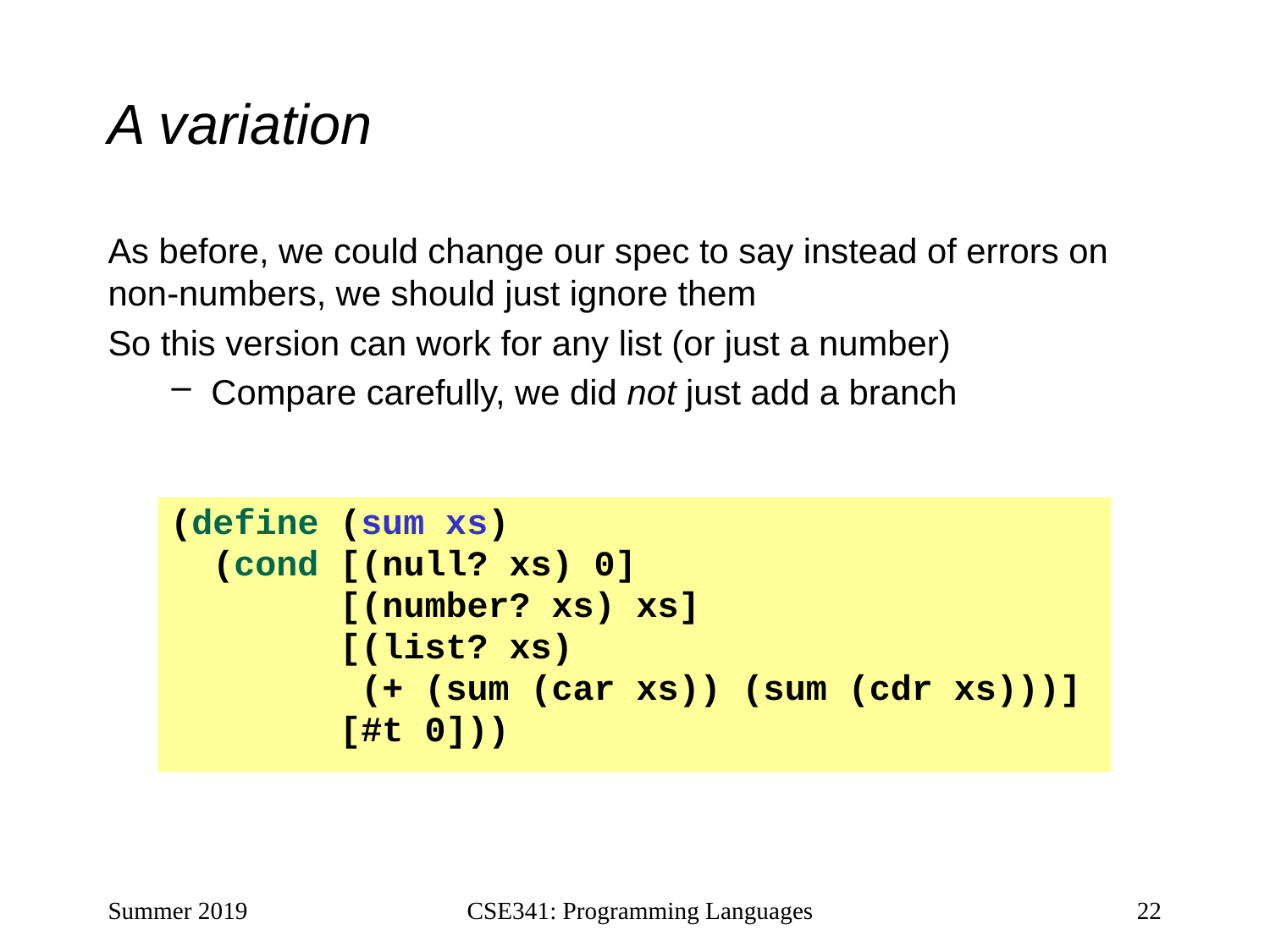

# A variation
As before, we could change our spec to say instead of errors on non-numbers, we should just ignore them
So this version can work for any list (or just a number)
Compare carefully, we did not just add a branch
(define (sum xs)
  (cond [(null? xs) 0]
        [(number? xs) xs]
        [(list? xs)
         (+ (sum (car xs)) (sum (cdr xs)))]
        [#t 0]))

Summer 2019
CSE341: Programming Languages
22